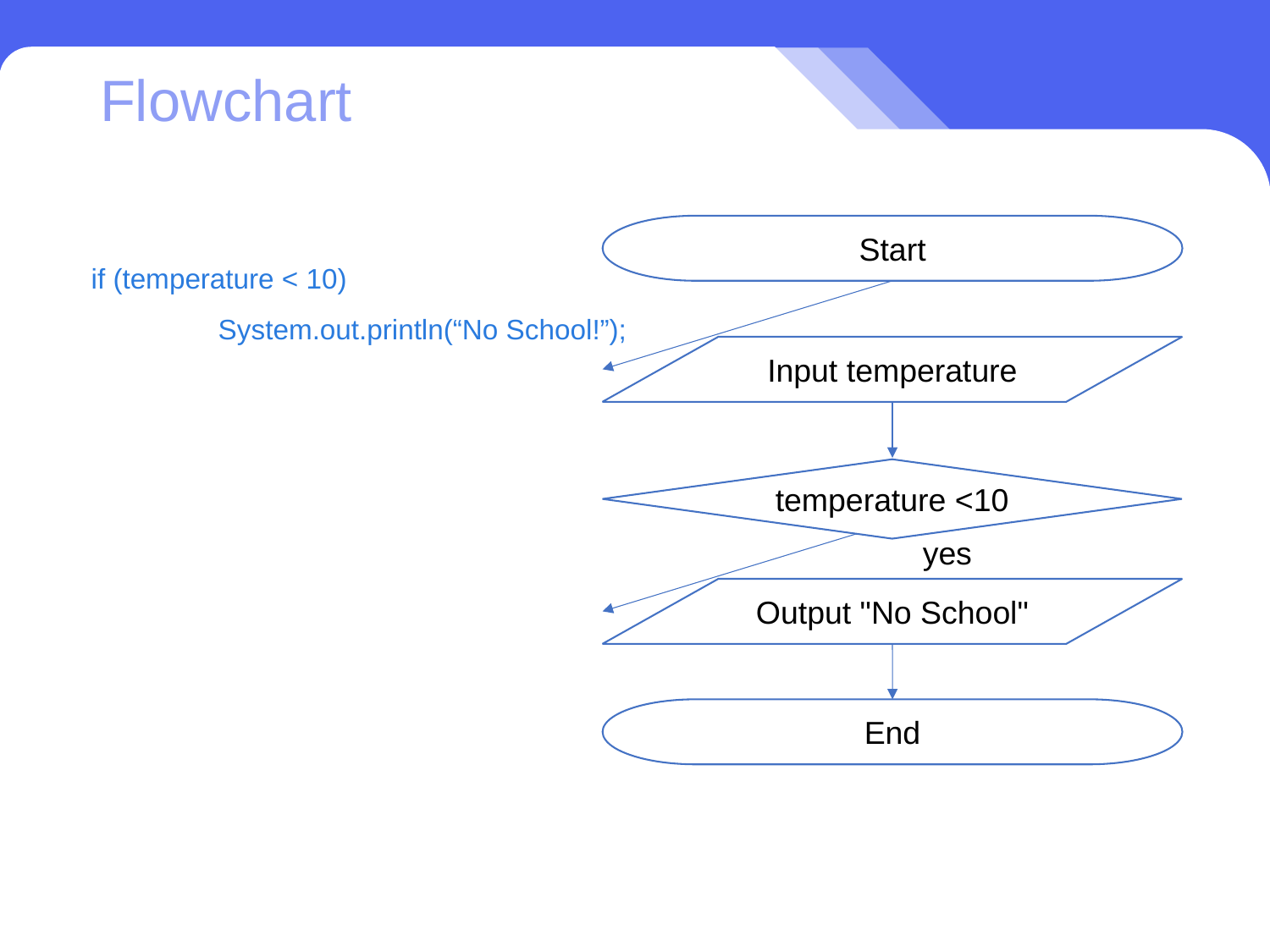

# Flowchart
Start
if (temperature < 10)
	System.out.println(“No School!”);
Input temperature
temperature <10
yes
Output "No School"
End